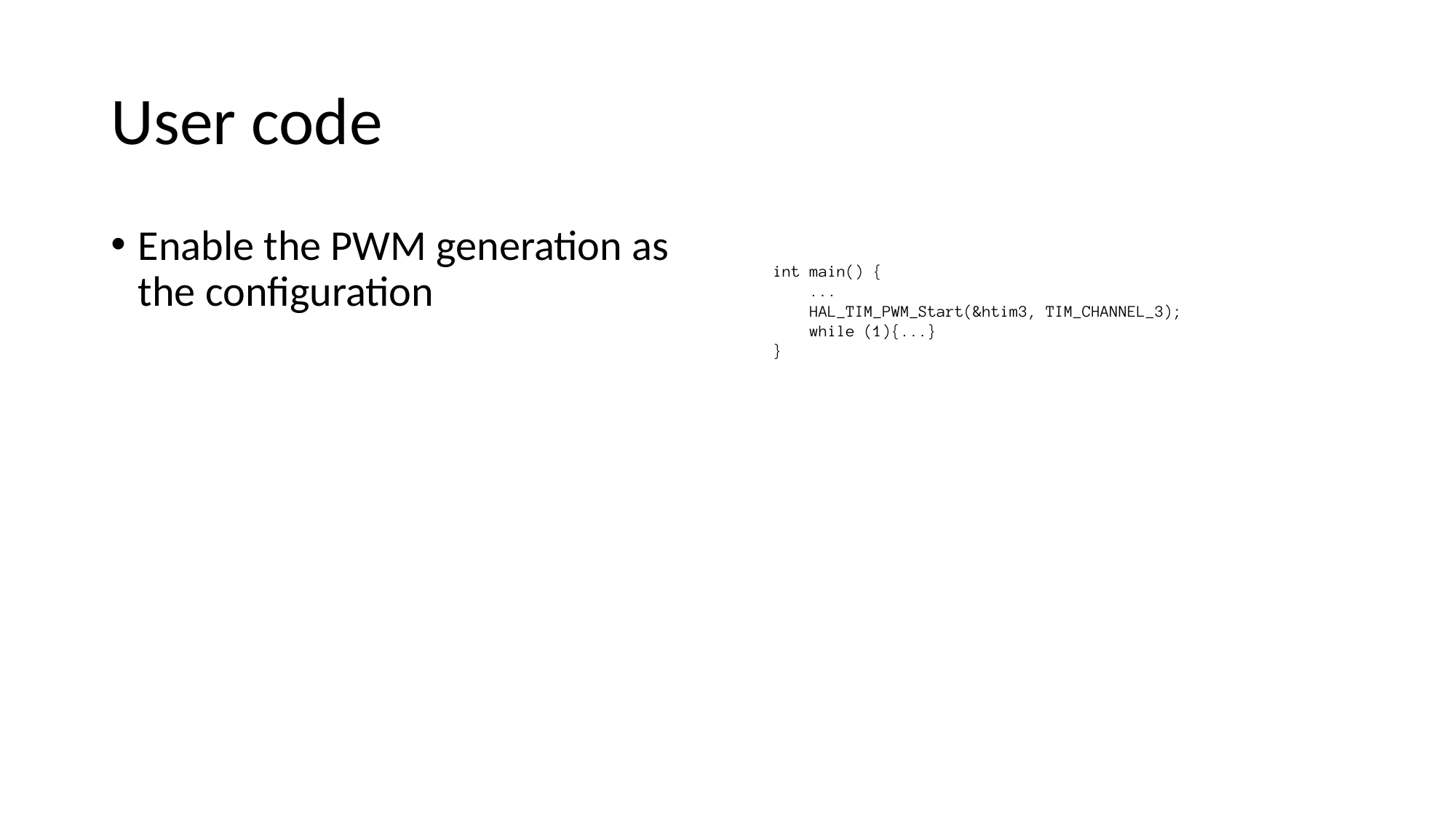

# User code
Enable the PWM generation as the configuration
int main() {
    ...
    HAL_TIM_PWM_Start(&htim3, TIM_CHANNEL_3);
    while (1){...}
}